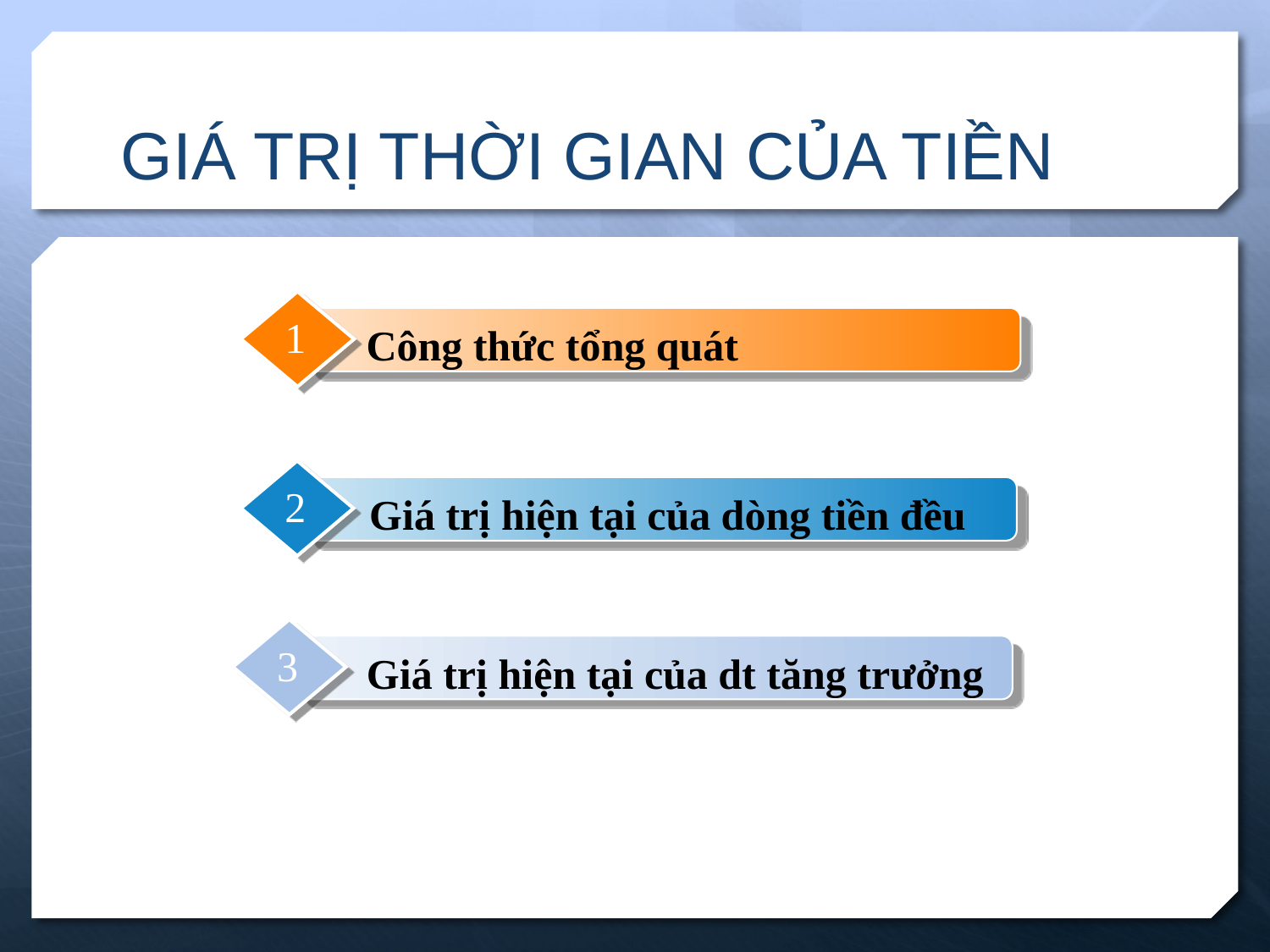

# GIÁ TRỊ THỜI GIAN CỦA TIỀN

1

Công thức tổng quát

2

Giá trị hiện tại của dòng tiền đều

3

Giá trị hiện tại của dt tăng trưởng